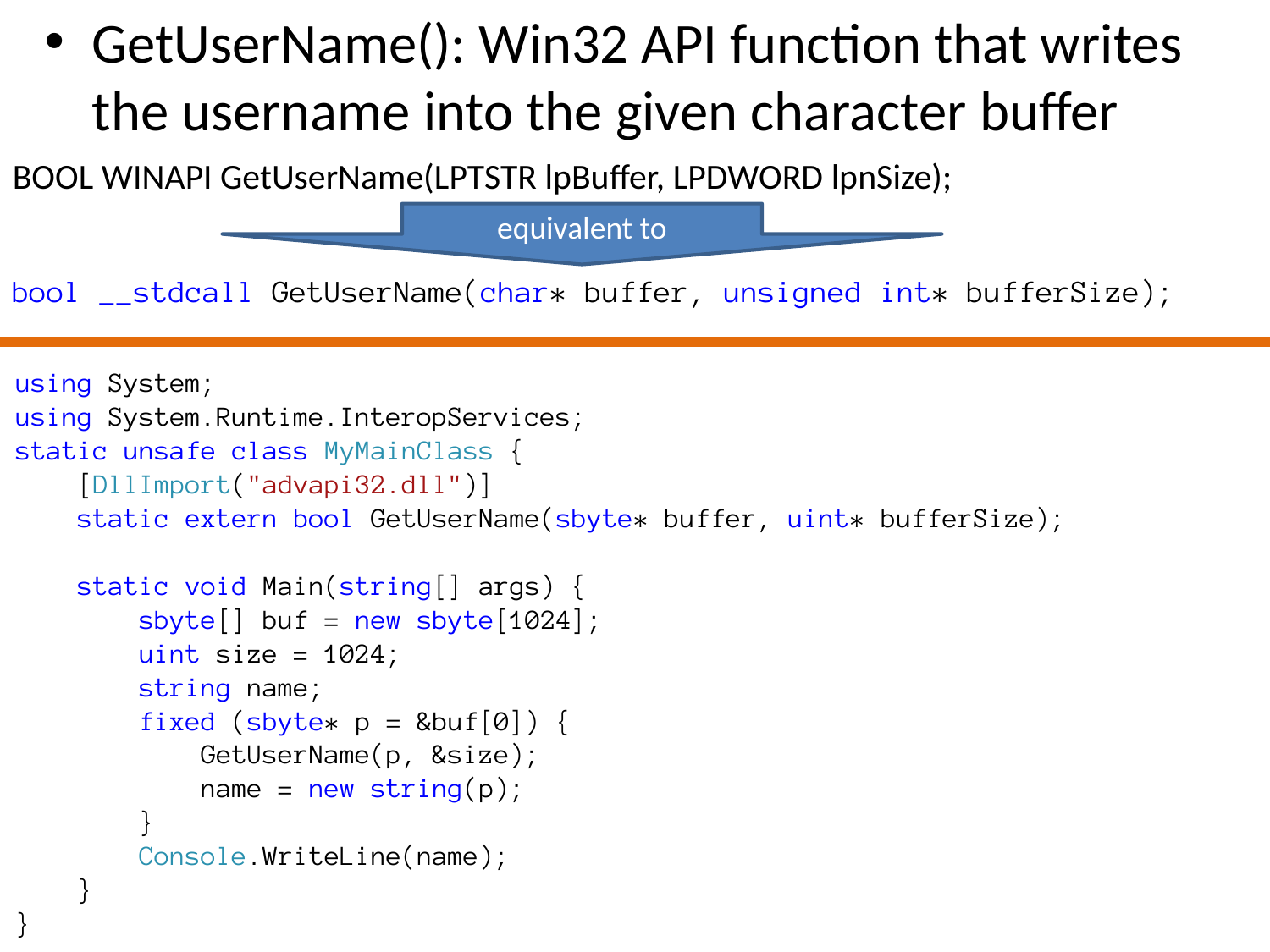

GetUserName(): Win32 API function that writes the username into the given character buffer
BOOL WINAPI GetUserName(LPTSTR lpBuffer, LPDWORD lpnSize);
equivalent to
bool __stdcall GetUserName(char* buffer, unsigned int* bufferSize);

using System;
using System.Runtime.InteropServices;
static unsafe class MyMainClass {
    [DllImport("advapi32.dll")]
    static extern bool GetUserName(sbyte* buffer, uint* bufferSize);

    static void Main(string[] args) {
        sbyte[] buf = new sbyte[1024];
        uint size = 1024;
        string name;
        fixed (sbyte* p = &buf[0]) {
            GetUserName(p, &size);
            name = new string(p);
        }
        Console.WriteLine(name);
    }
}